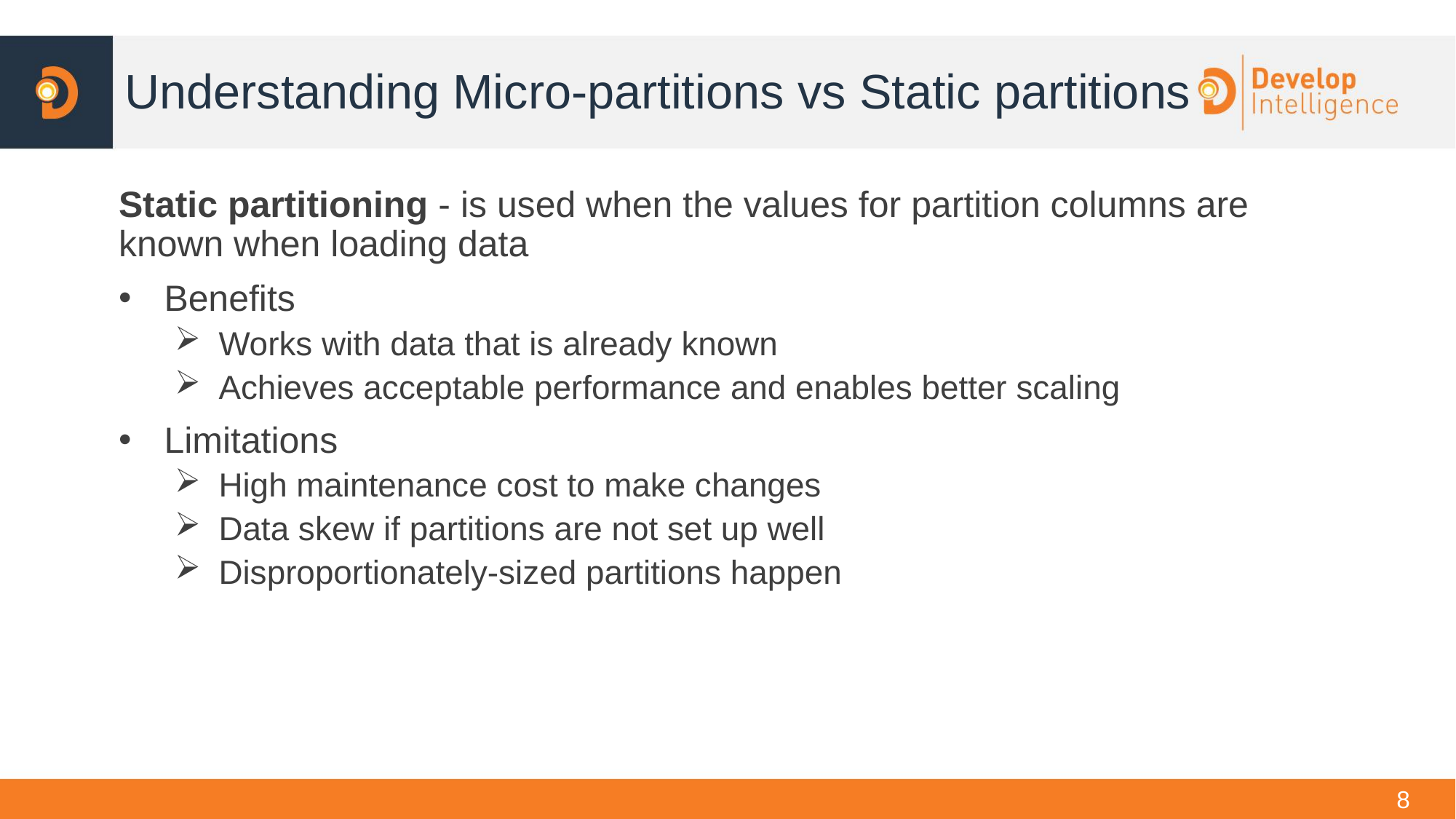

# Understanding Micro-partitions vs Static partitions
Static partitioning - is used when the values for partition columns are known when loading data
Benefits
Works with data that is already known
Achieves acceptable performance and enables better scaling
Limitations
High maintenance cost to make changes
Data skew if partitions are not set up well
Disproportionately-sized partitions happen
8